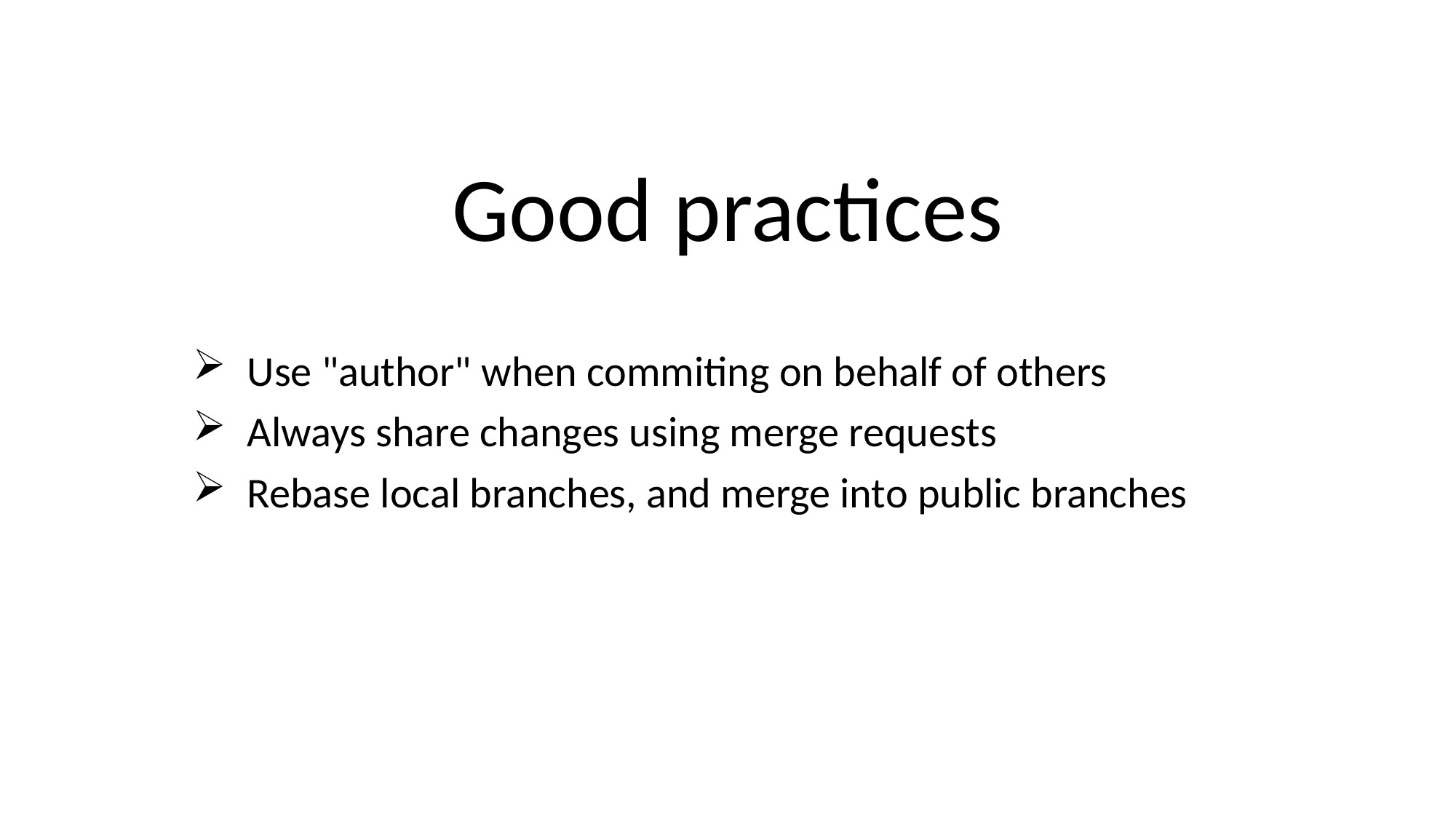

# Good practices
Use "author" when commiting on behalf of others
Always share changes using merge requests
Rebase local branches, and merge into public branches